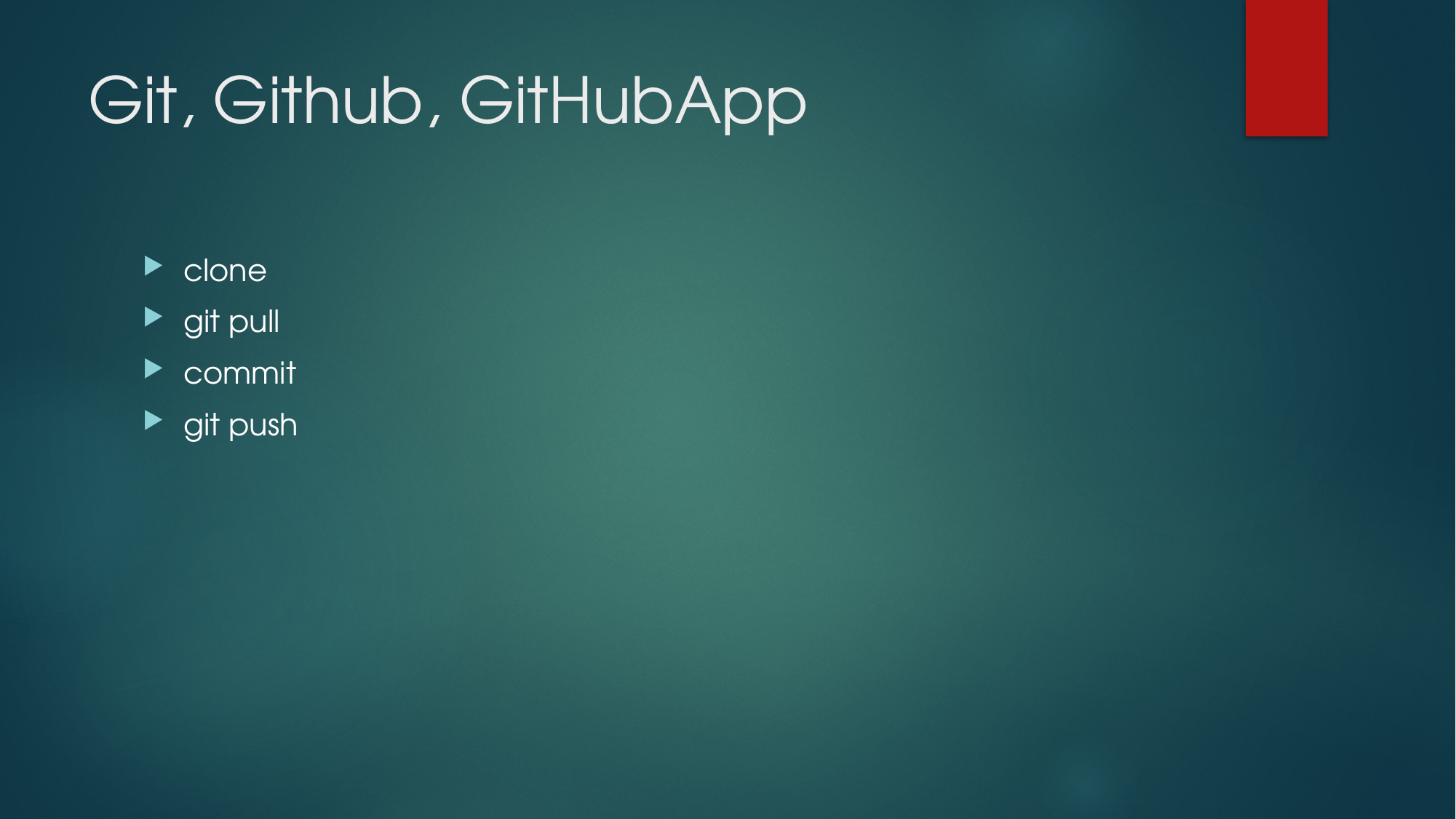

# Git, Github, GitHubApp
clone
git pull
commit
git push